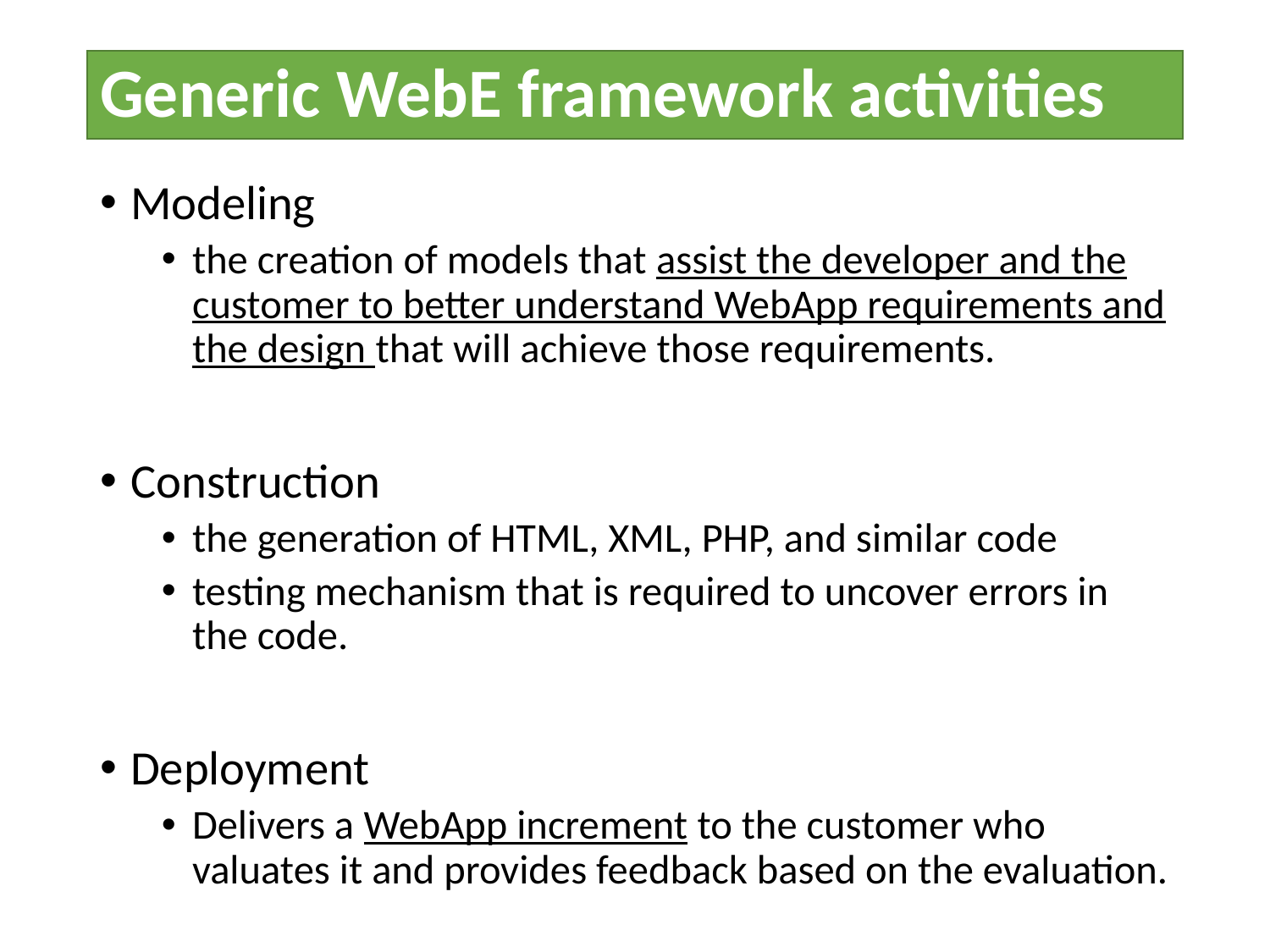

# Generic WebE framework activities
Modeling
the creation of models that assist the developer and the customer to better understand WebApp requirements and the design that will achieve those requirements.

Construction
the generation of HTML, XML, PHP, and similar code
testing mechanism that is required to uncover errors in the code.

Deployment
Delivers a WebApp increment to the customer who valuates it and provides feedback based on the evaluation.